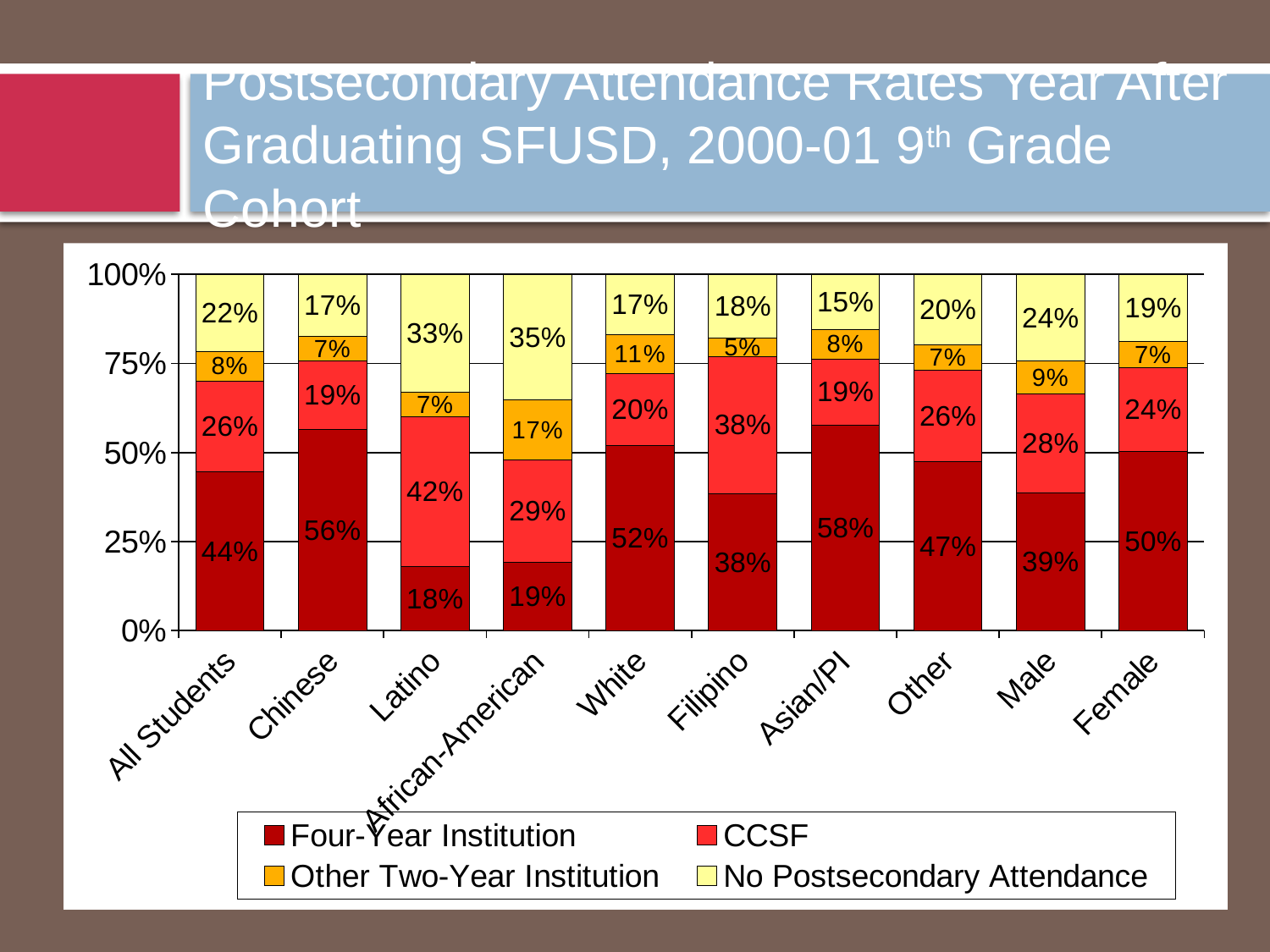

# Postsecondary Attendance Rates Year After Graduating SFUSD, 2000-01 9th Grade Cohort

### Chart

| Category | Four-Year Institution | CCSF | Other Two-Year Institution | No Postsecondary Attendance | Column1 |
|---|---|---|---|---|---|
| All Students | 0.4449556358856393 | 0.25599737101544556 | 0.08314163654288532 | 0.21590535655603052 | 3043.0 |
| Chinese | 0.5648854961832068 | 0.19236641221374037 | 0.06870229007633594 | 0.17404580152671767 | 1310.0 |
| Latino | 0.1800486618004868 | 0.42092457420924645 | 0.0681265206812652 | 0.330900243309003 | 411.0 |
| African-American | 0.1919504643962849 | 0.2879256965944275 | 0.16718266253869968 | 0.35294117647058826 | 323.0 |
| White | 0.520348837209303 | 0.2005813953488372 | 0.11046511627906977 | 0.1686046511627908 | 344.0 |
| Filipino | 0.38493723849372374 | 0.38493723849372374 | 0.05020920502092049 | 0.17991631799163196 | 239.0 |
| Asian/PI | 0.5773195876288659 | 0.1855670103092784 | 0.08247422680412368 | 0.15463917525773196 | 97.0 |
| Other | 0.47335423197492205 | 0.25705329153605017 | 0.07210031347962383 | 0.1974921630094045 | None |
| Male | 0.38724523339907985 | 0.27679158448389213 | 0.09270216962524656 | 0.24326101249178184 | 1521.0 |
| Female | 0.5026281208935611 | 0.23521681997371877 | 0.0735873850197109 | 0.1885676741130092 | 1522.0 |